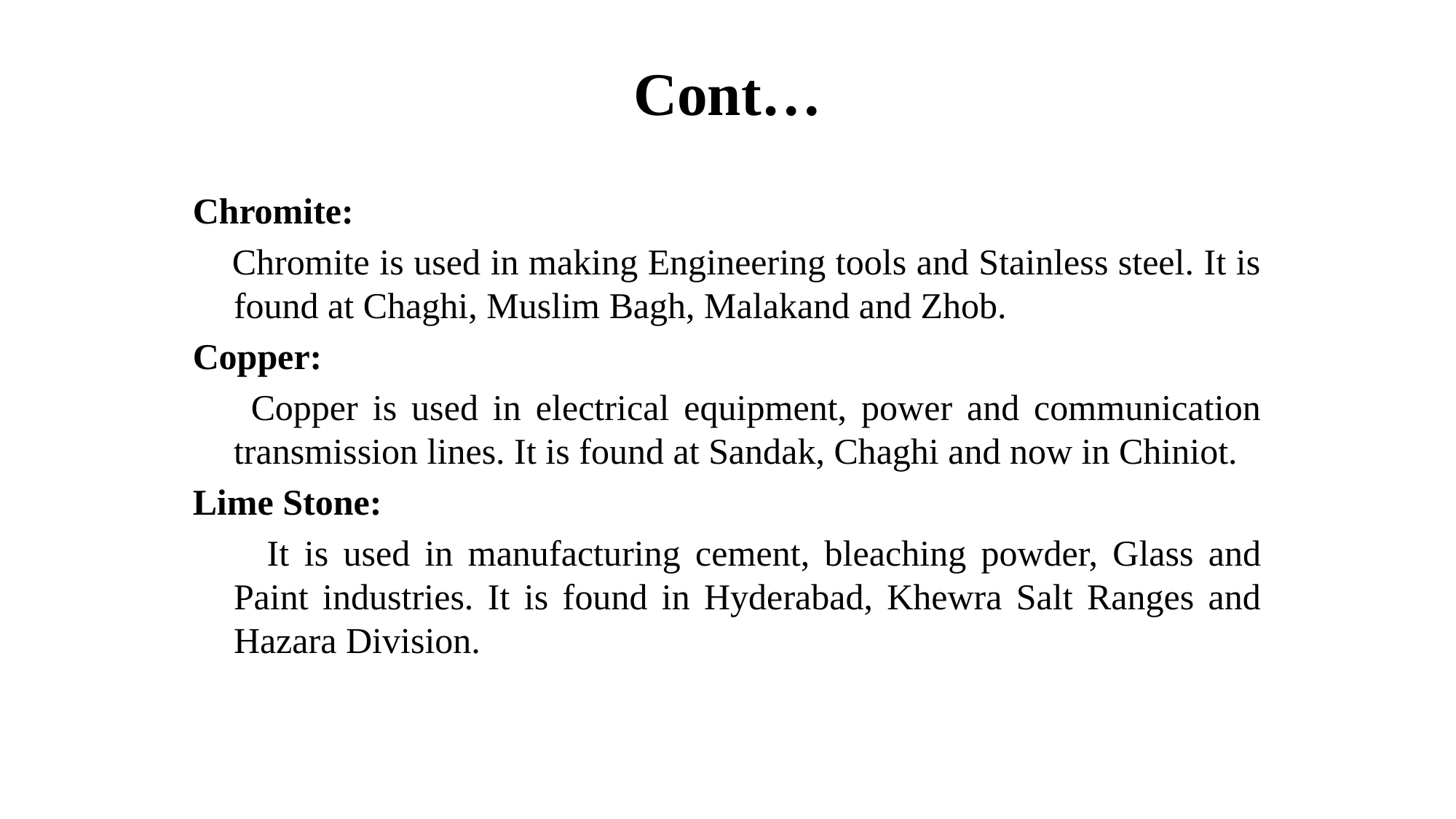

# Cont…
Chromite:
    Chromite is used in making Engineering tools and Stainless steel. It is found at Chaghi, Muslim Bagh, Malakand and Zhob.
Copper:
    Copper is used in electrical equipment, power and communication transmission lines. It is found at Sandak, Chaghi and now in Chiniot.
Lime Stone:
     It is used in manufacturing cement, bleaching powder, Glass and Paint industries. It is found in Hyderabad, Khewra Salt Ranges and Hazara Division.